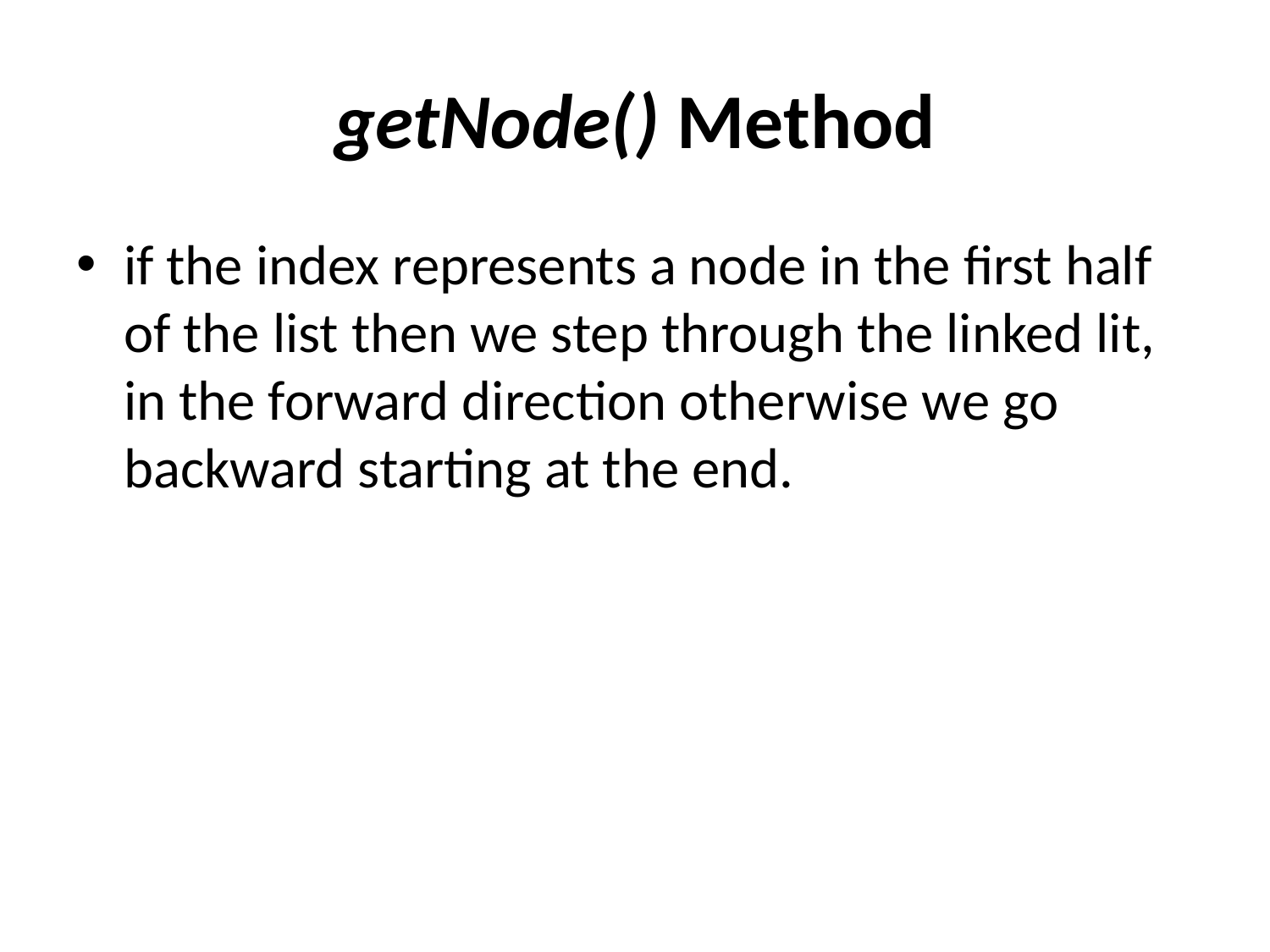

# getNode() Method
if the index represents a node in the first half of the list then we step through the linked lit, in the forward direction otherwise we go backward starting at the end.